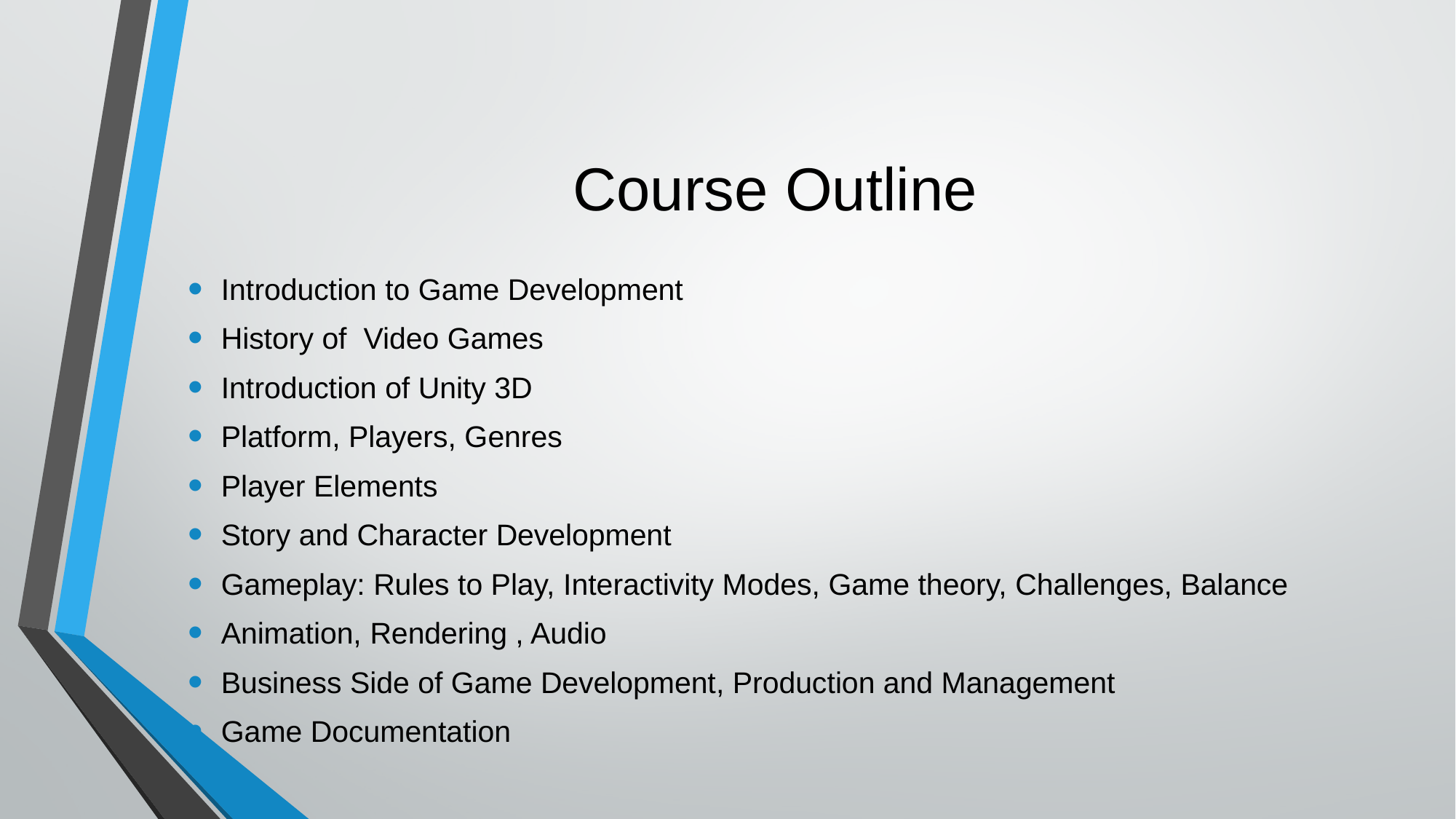

# Course Outline
Introduction to Game Development
History of  Video Games
Introduction of Unity 3D
Platform, Players, Genres
Player Elements
Story and Character Development
Gameplay: Rules to Play, Interactivity Modes, Game theory, Challenges, Balance
Animation, Rendering , Audio
Business Side of Game Development, Production and Management
Game Documentation